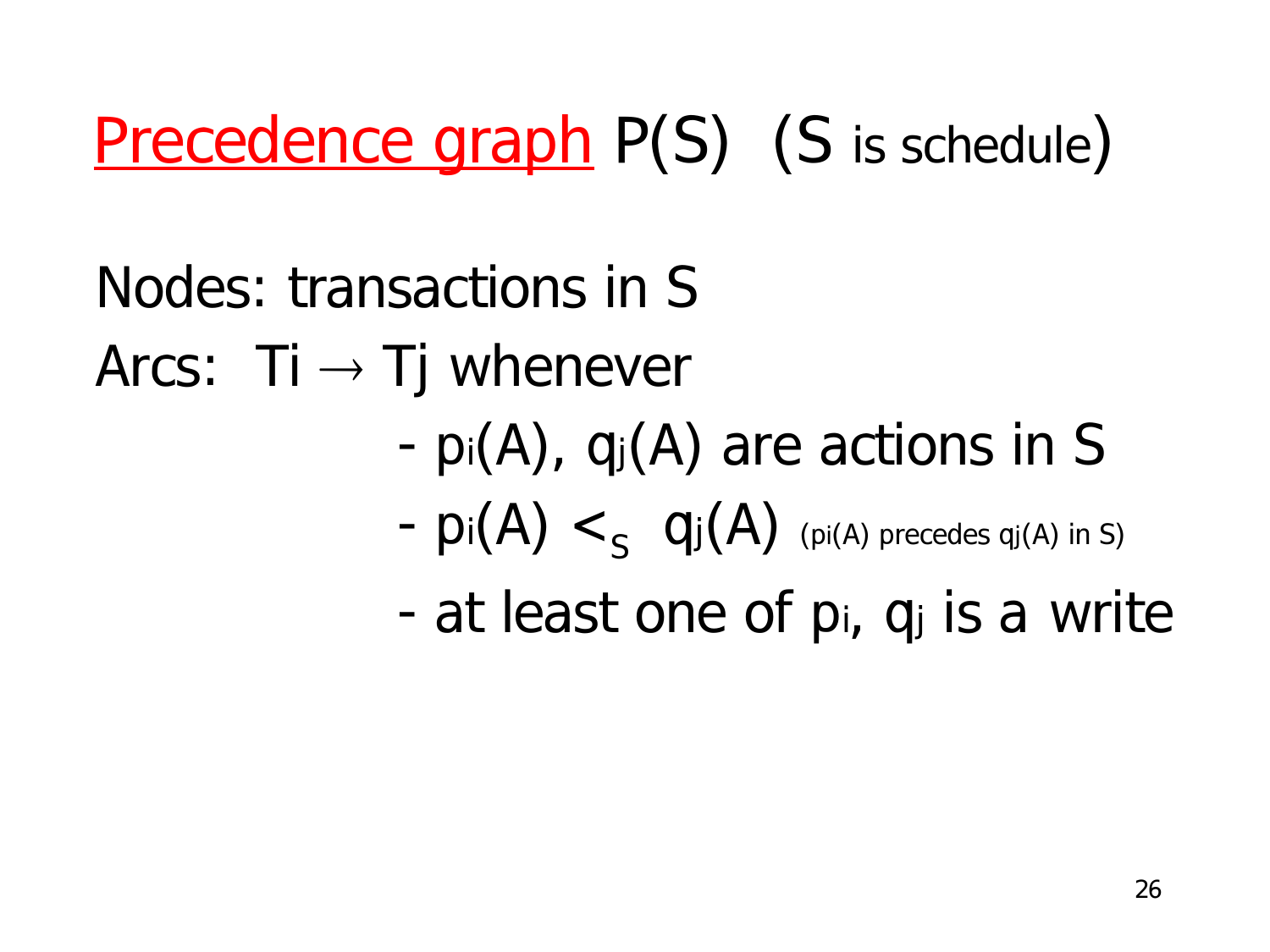

# Precedence graph P(S)  (S is schedule)
Nodes: transactions in S
Arcs:  Ti → Tj whenever
			- pi(A), qj(A) are actions in S
			- pi(A) <S  qj(A) (pi(A) precedes qj(A) in S)
			- at least one of pi, qj is a	 write
26